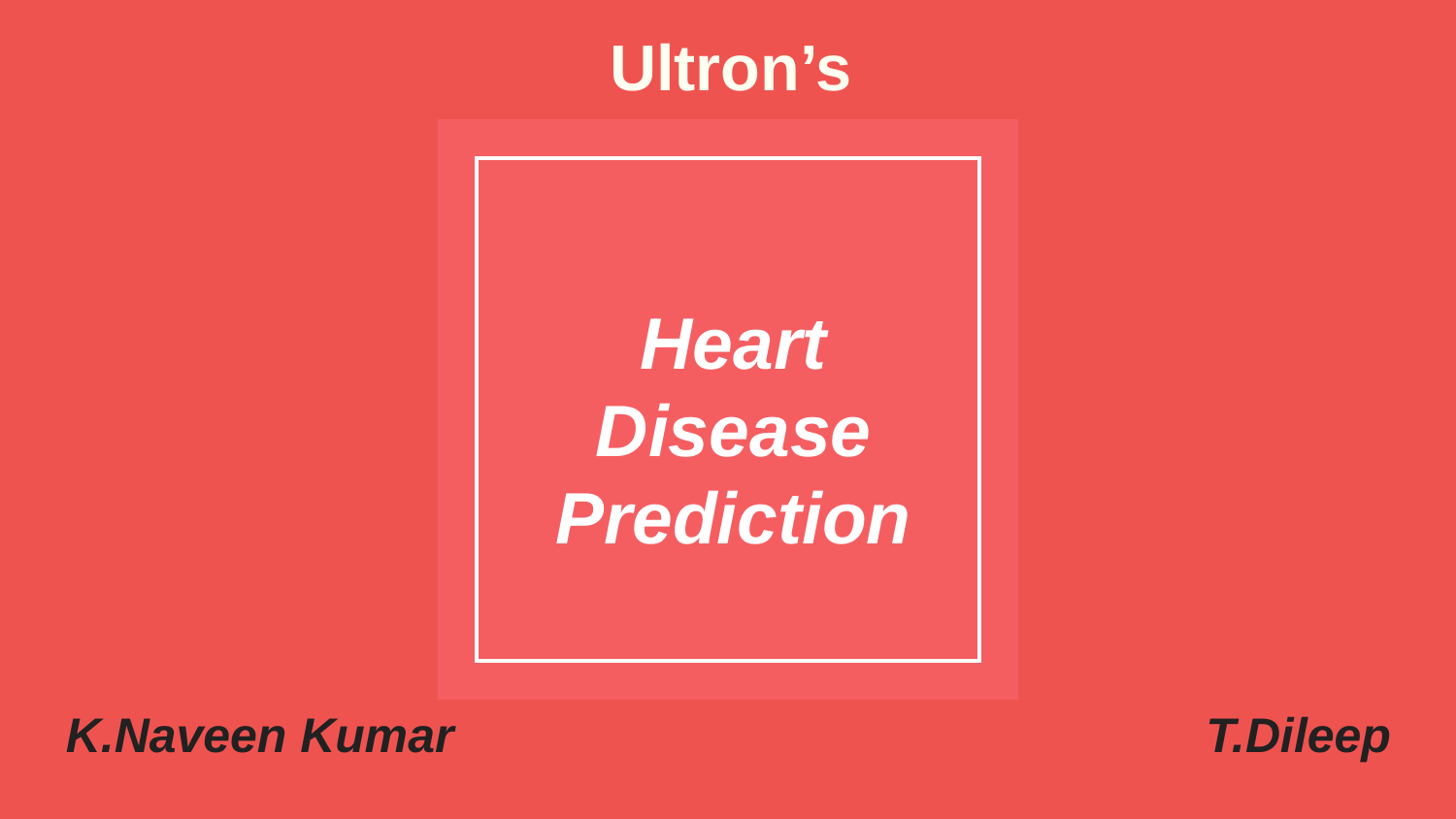

Ultron’s
# Heart Disease Prediction
  K.Naveen Kumar
T.Dileep